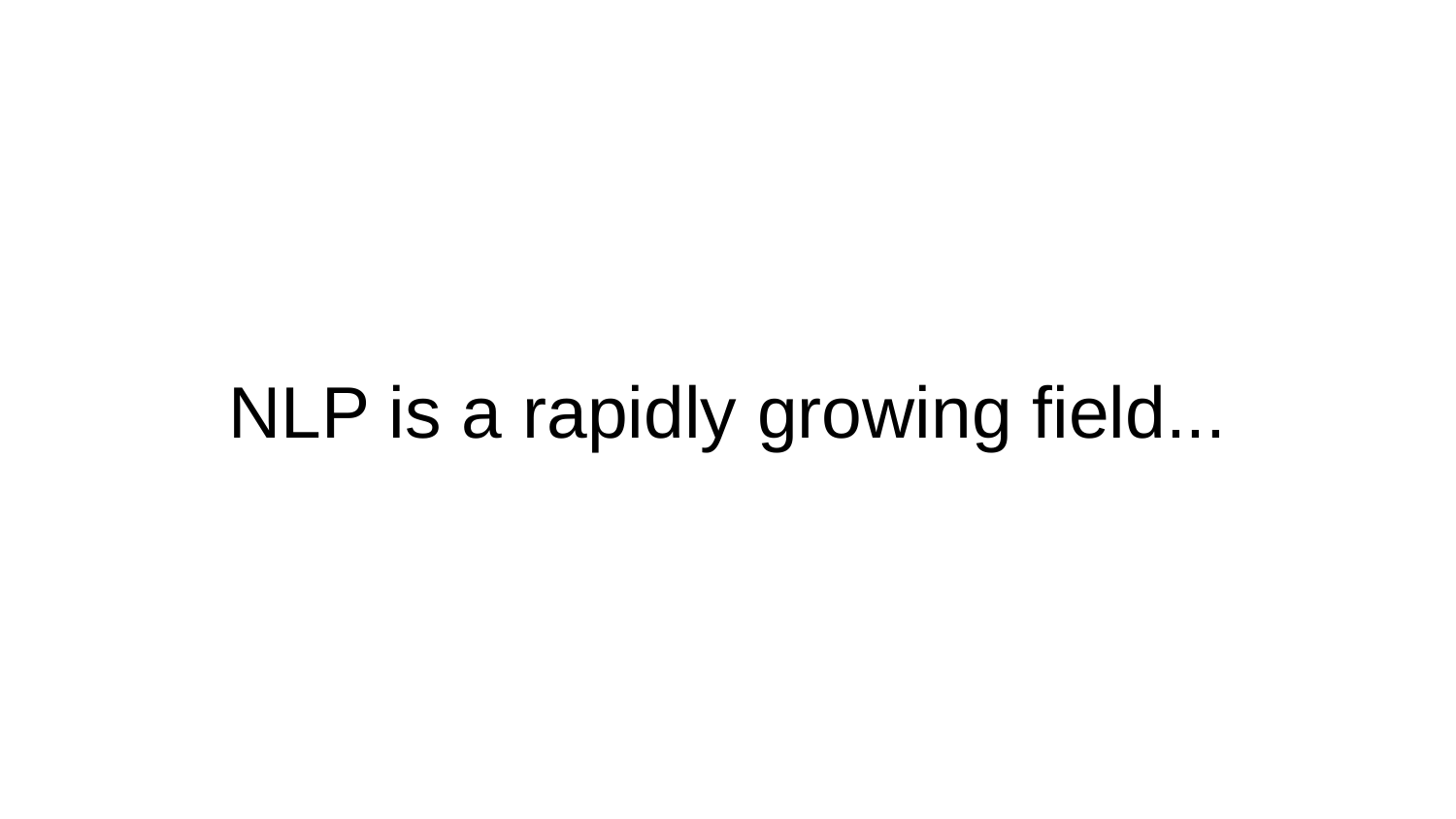

# NLP is a rapidly growing field...